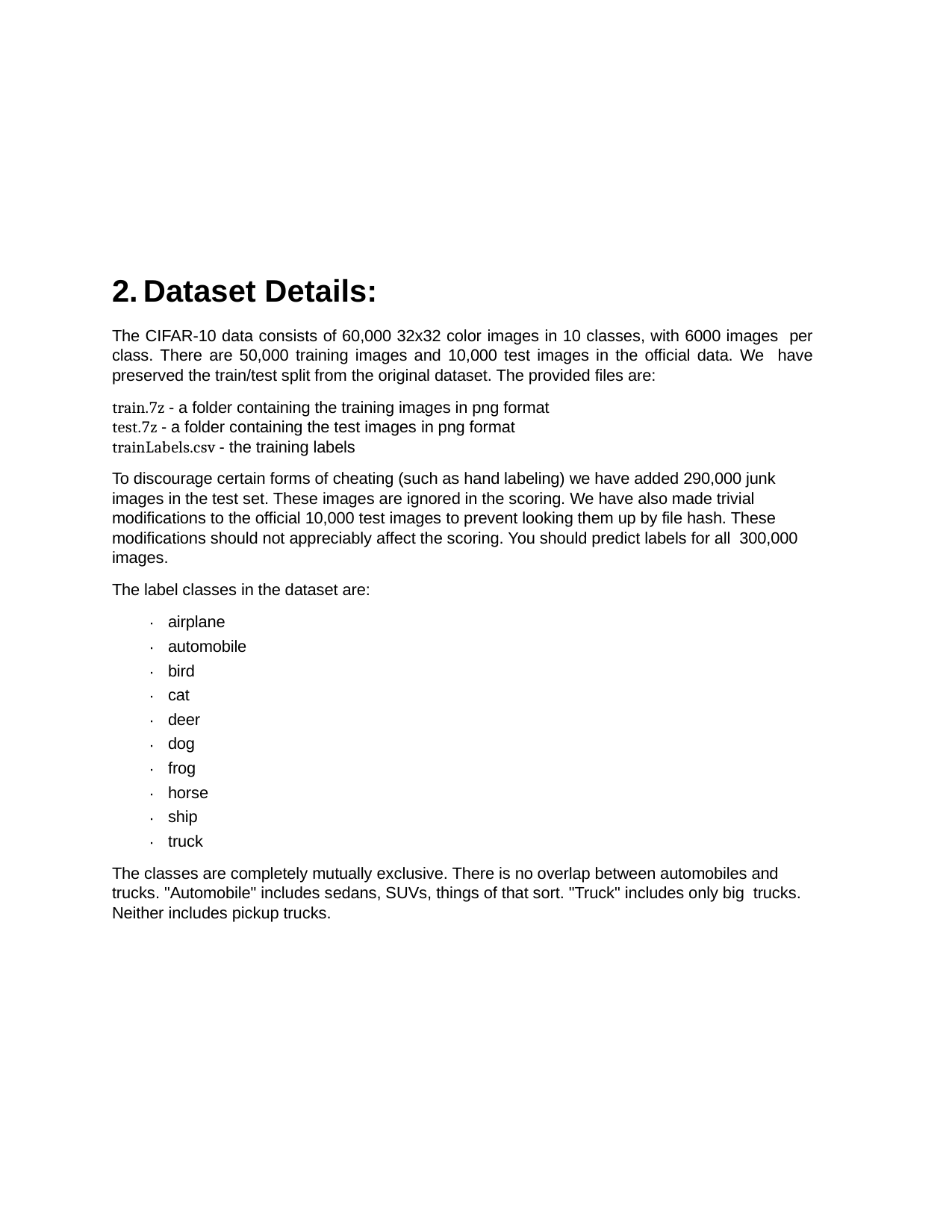

Dataset Details:
The CIFAR-10 data consists of 60,000 32x32 color images in 10 classes, with 6000 images  per class. There are 50,000 training images and 10,000 test images in the official data. We  have preserved the train/test split from the original dataset. The provided files are:
train.7z - a folder containing the training images in png format  test.7z - a folder containing the test images in png format  trainLabels.csv - the training labels
To discourage certain forms of cheating (such as hand labeling) we have added 290,000 junk  images in the test set. These images are ignored in the scoring. We have also made trivial  modifications to the official 10,000 test images to prevent looking them up by file hash. These  modifications should not appreciably affect the scoring. You should predict labels for all  300,000 images.
The label classes in the dataset are:
airplane
automobile
bird
cat
deer
dog
frog
horse
ship
truck
The classes are completely mutually exclusive. There is no overlap between automobiles and  trucks. "Automobile" includes sedans, SUVs, things of that sort. "Truck" includes only big  trucks. Neither includes pickup trucks.